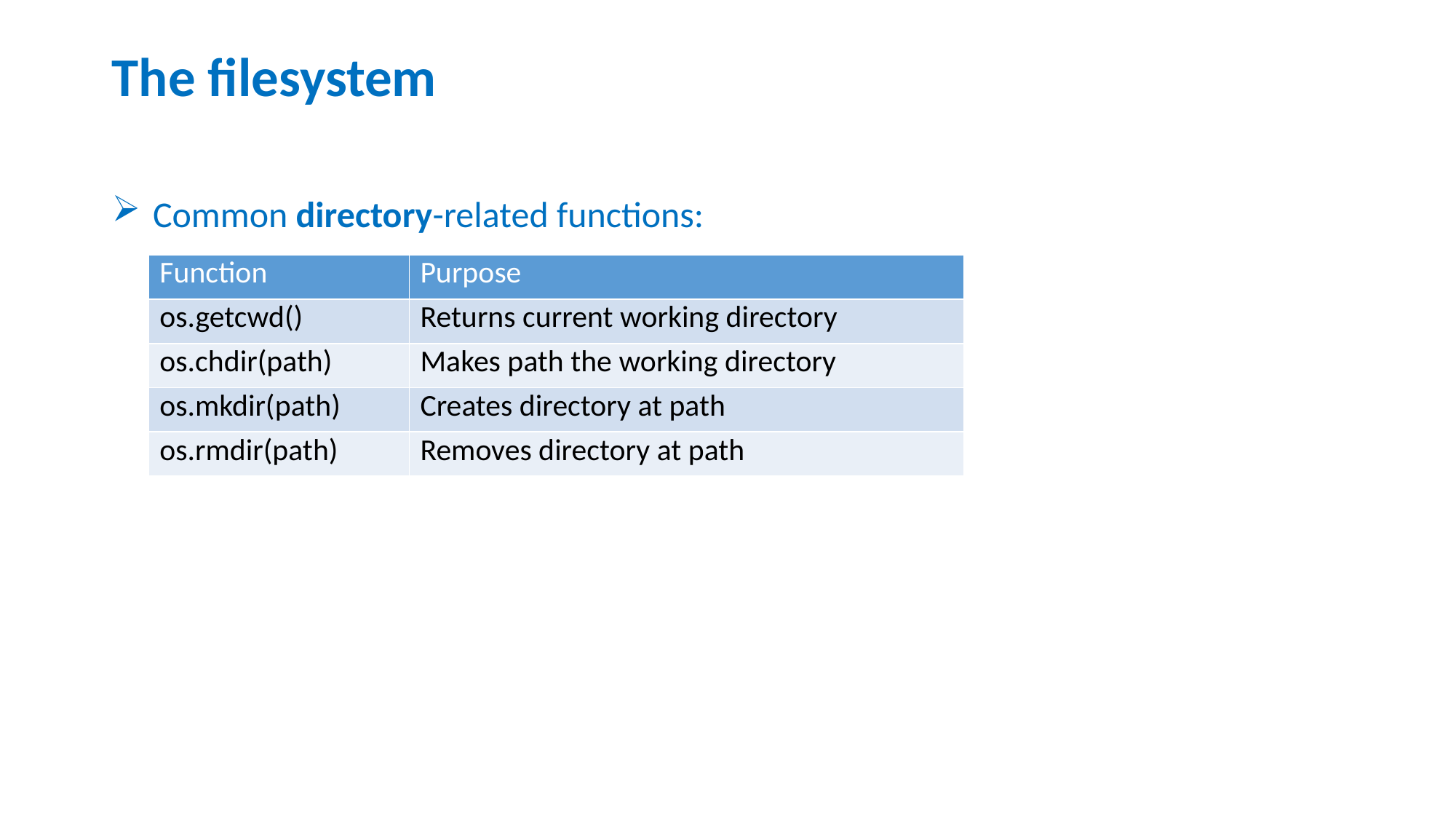

# The filesystem
Common directory-related functions:

| Function | Purpose |
| --- | --- |
| os.getcwd() | Returns current working directory |
| os.chdir(path) | Makes path the working directory |
| os.mkdir(path) | Creates directory at path |
| os.rmdir(path) | Removes directory at path |